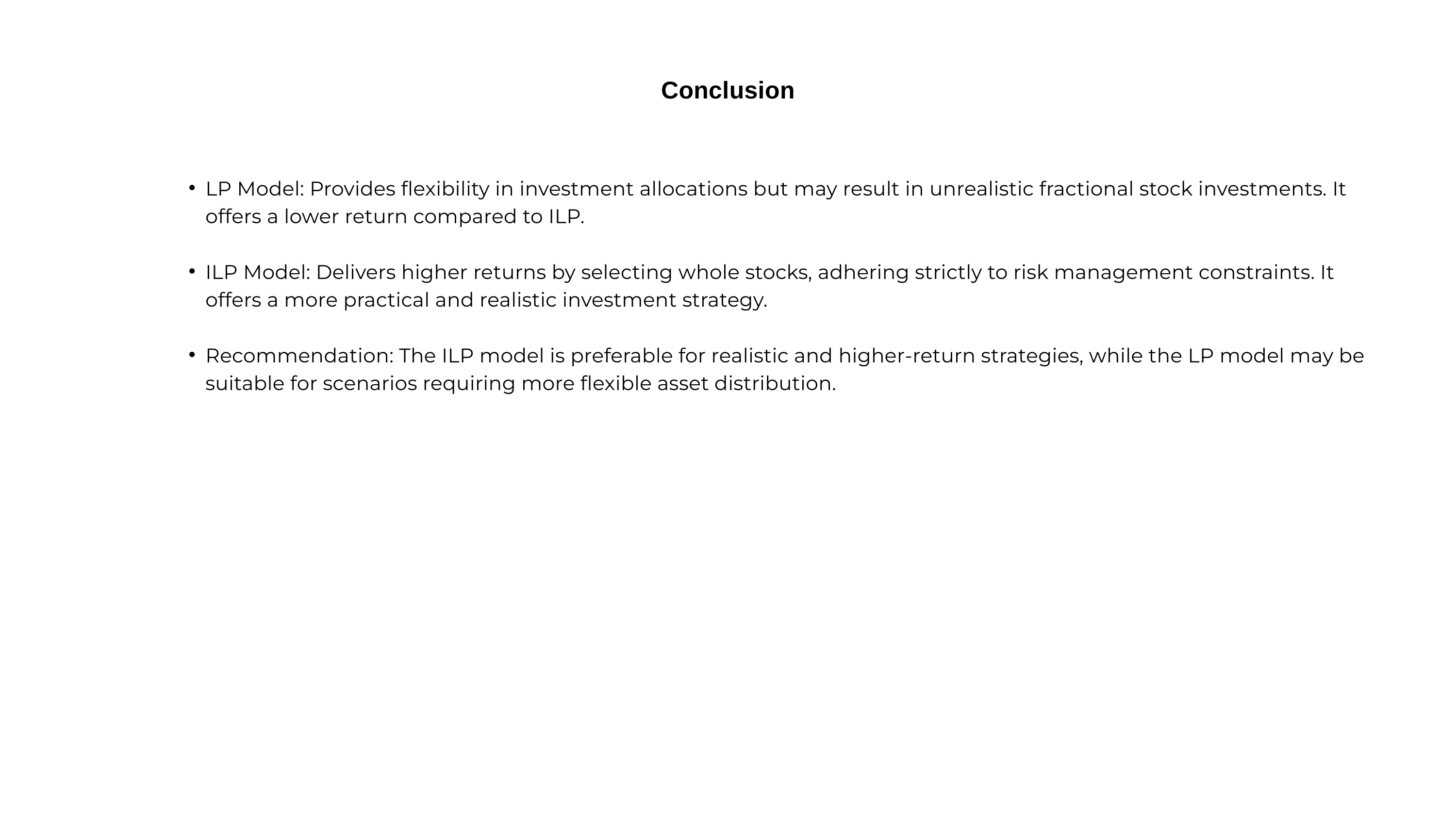

Conclusion
LP Model: Provides flexibility in investment allocations but may result in unrealistic fractional stock investments. It offers a lower return compared to ILP.

ILP Model: Delivers higher returns by selecting whole stocks, adhering strictly to risk management constraints. It offers a more practical and realistic investment strategy.

Recommendation: The ILP model is preferable for realistic and higher-return strategies, while the LP model may be suitable for scenarios requiring more flexible asset distribution.